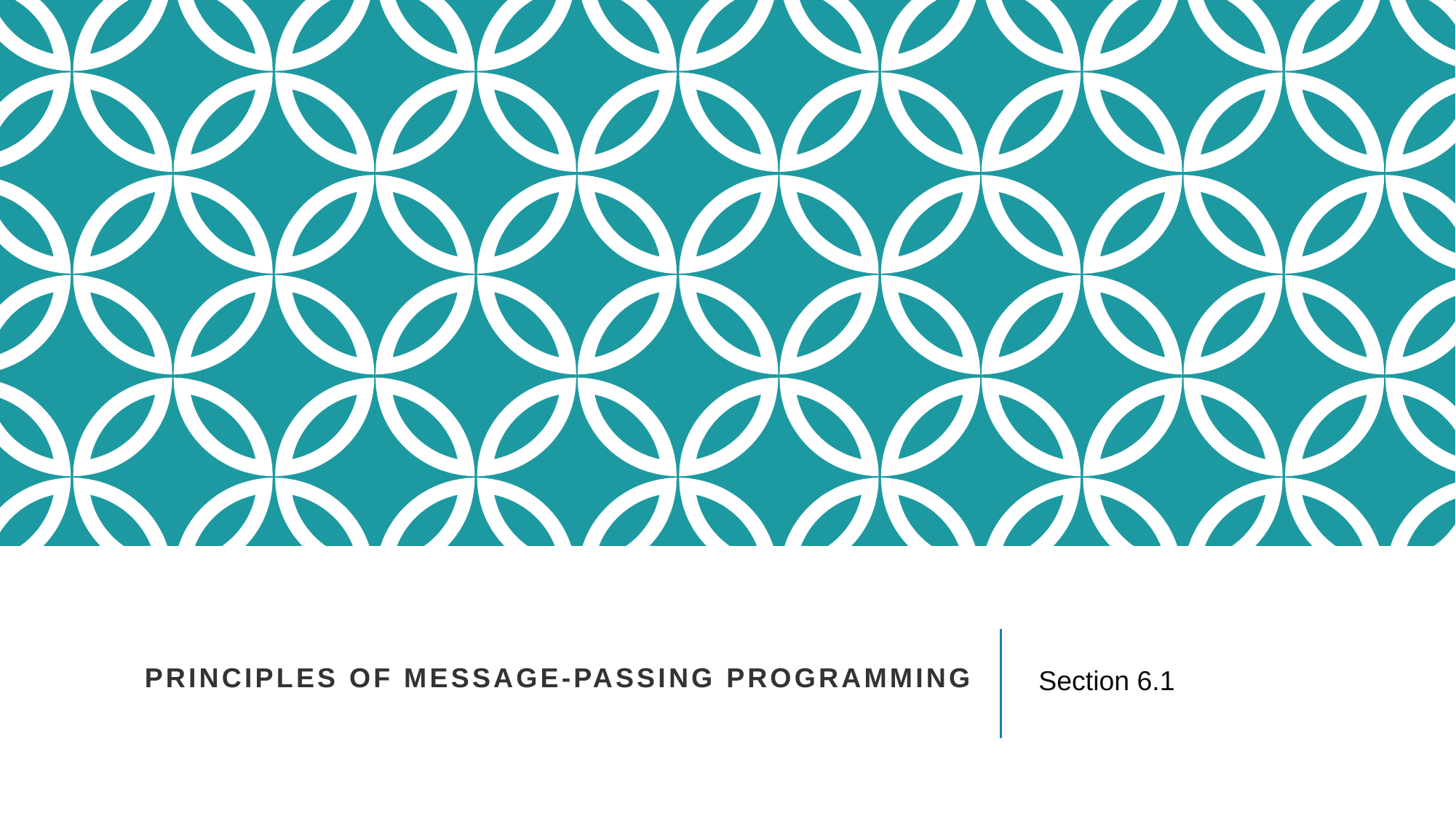

# Principles of Message-Passing Programming
Section 6.1